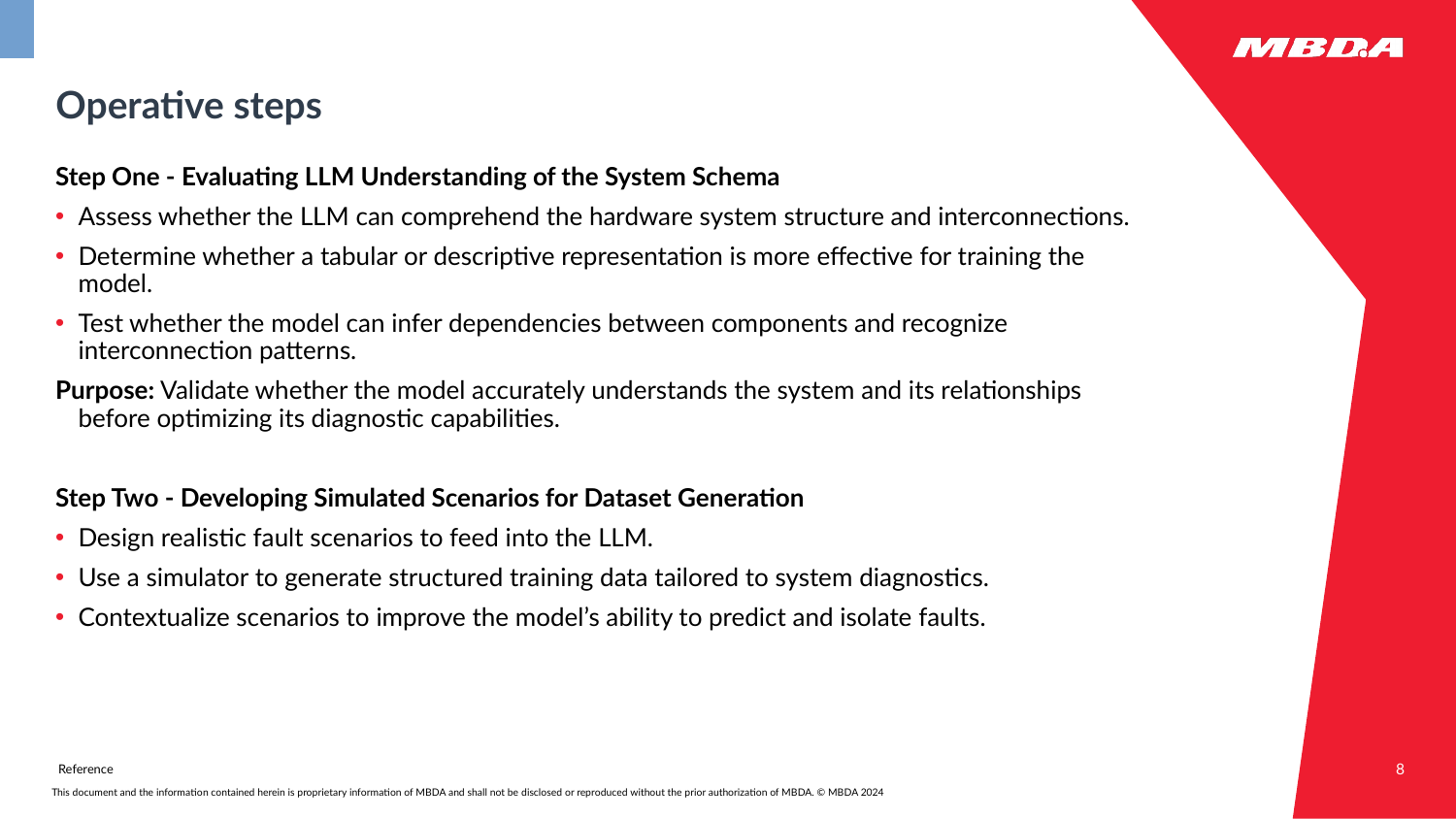

# Operative steps
Step One - Evaluating LLM Understanding of the System Schema
Assess whether the LLM can comprehend the hardware system structure and interconnections.
Determine whether a tabular or descriptive representation is more effective for training the model.
Test whether the model can infer dependencies between components and recognize interconnection patterns.
Purpose: Validate whether the model accurately understands the system and its relationships before optimizing its diagnostic capabilities.

Step Two - Developing Simulated Scenarios for Dataset Generation
Design realistic fault scenarios to feed into the LLM.
Use a simulator to generate structured training data tailored to system diagnostics.
Contextualize scenarios to improve the model’s ability to predict and isolate faults.
8
Reference